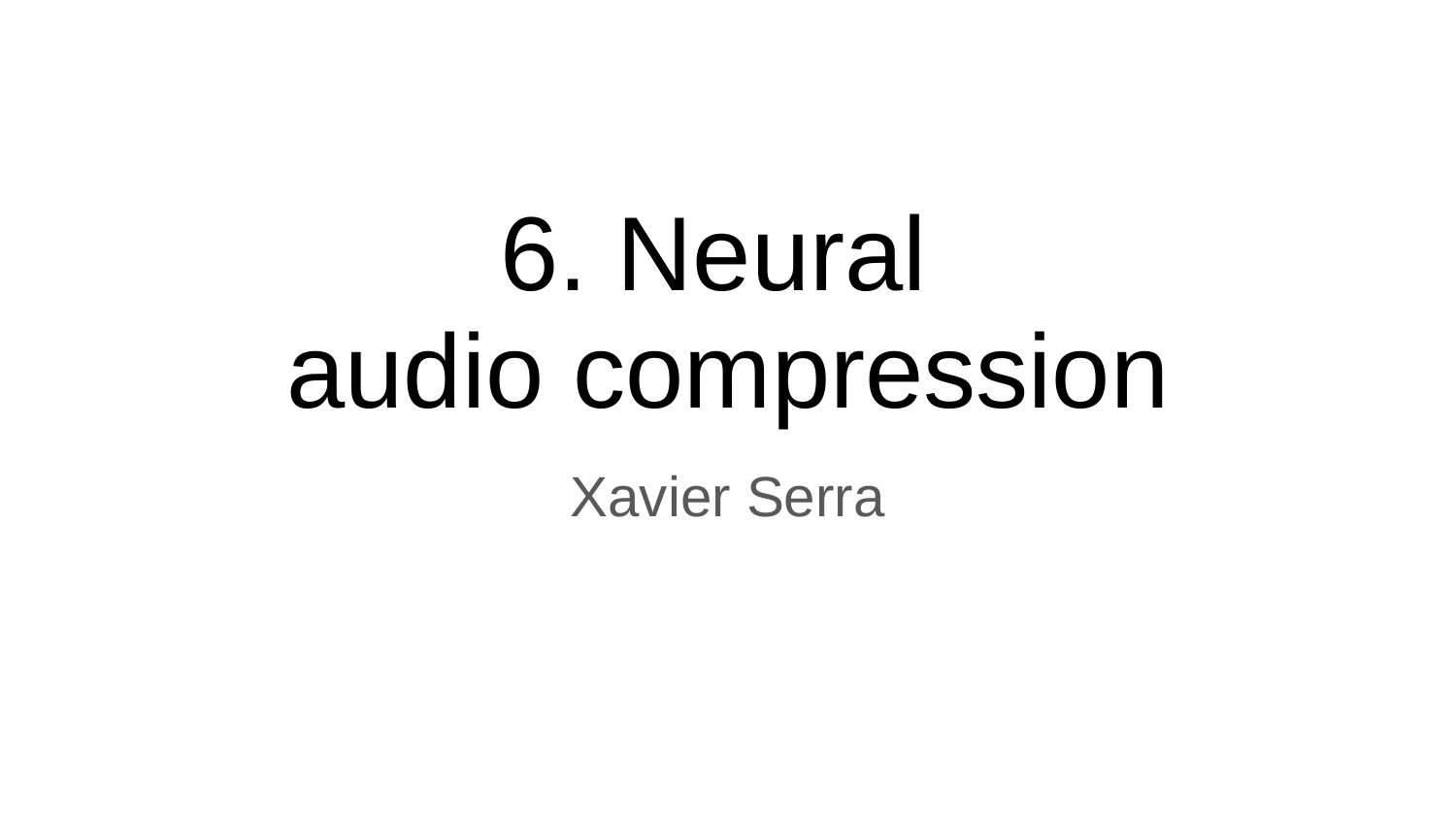

# 6. Neural
audio compression
Xavier Serra